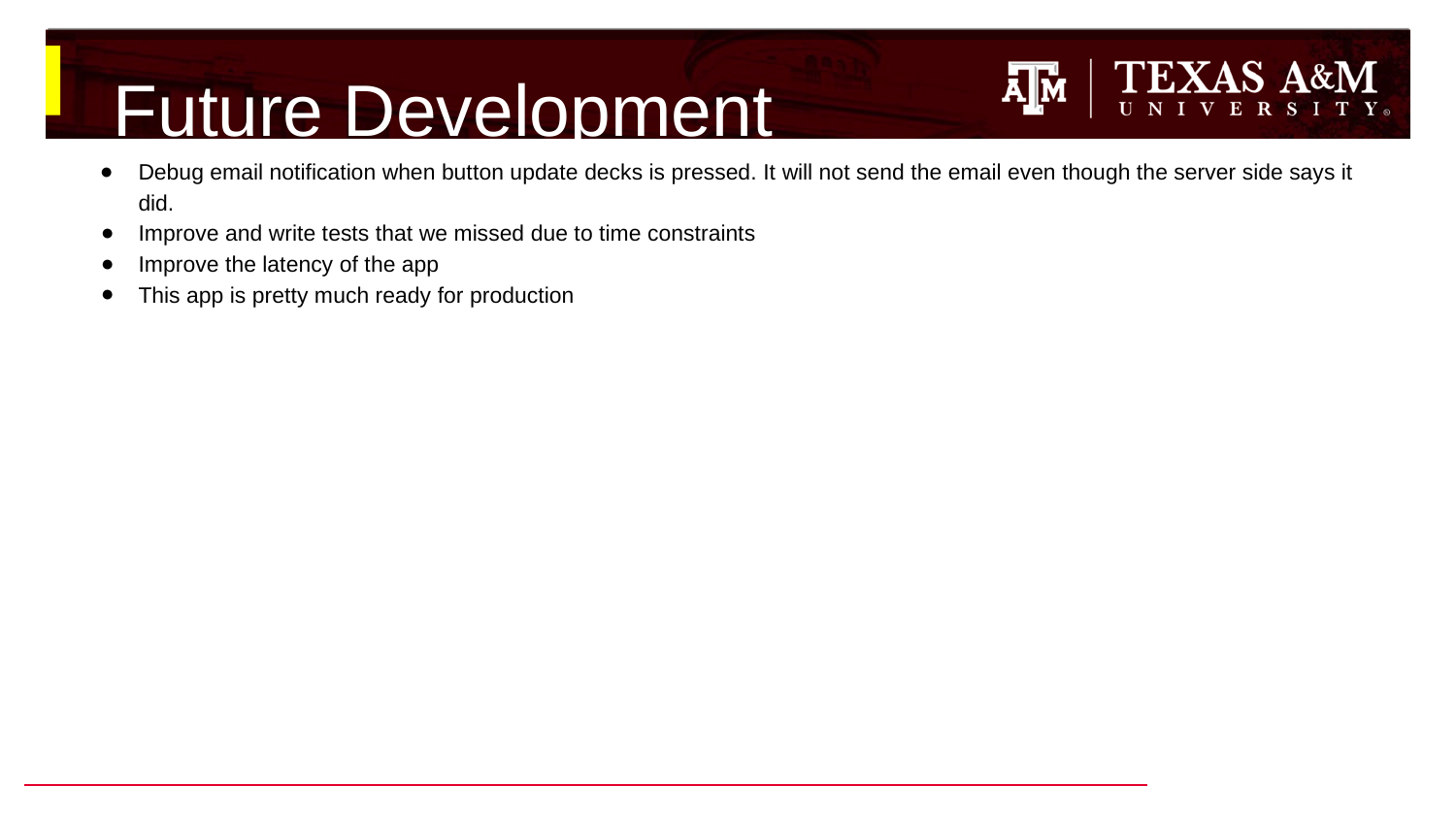

# Future Development
Debug email notification when button update decks is pressed. It will not send the email even though the server side says it did.
Improve and write tests that we missed due to time constraints
Improve the latency of the app
This app is pretty much ready for production